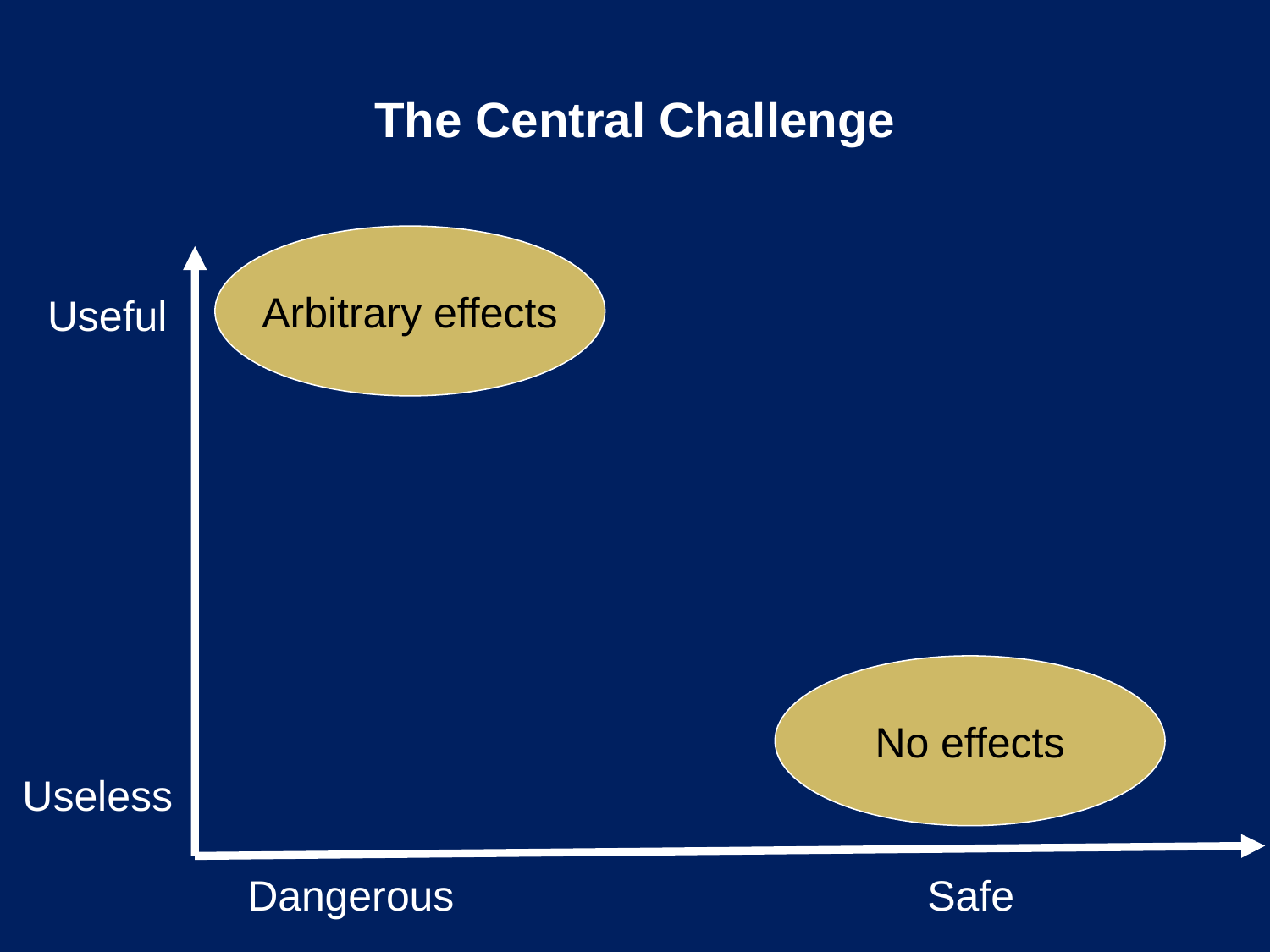

# The Central Challenge
Arbitrary effects

Useful

No effects
Useless
Dangerous
Safe